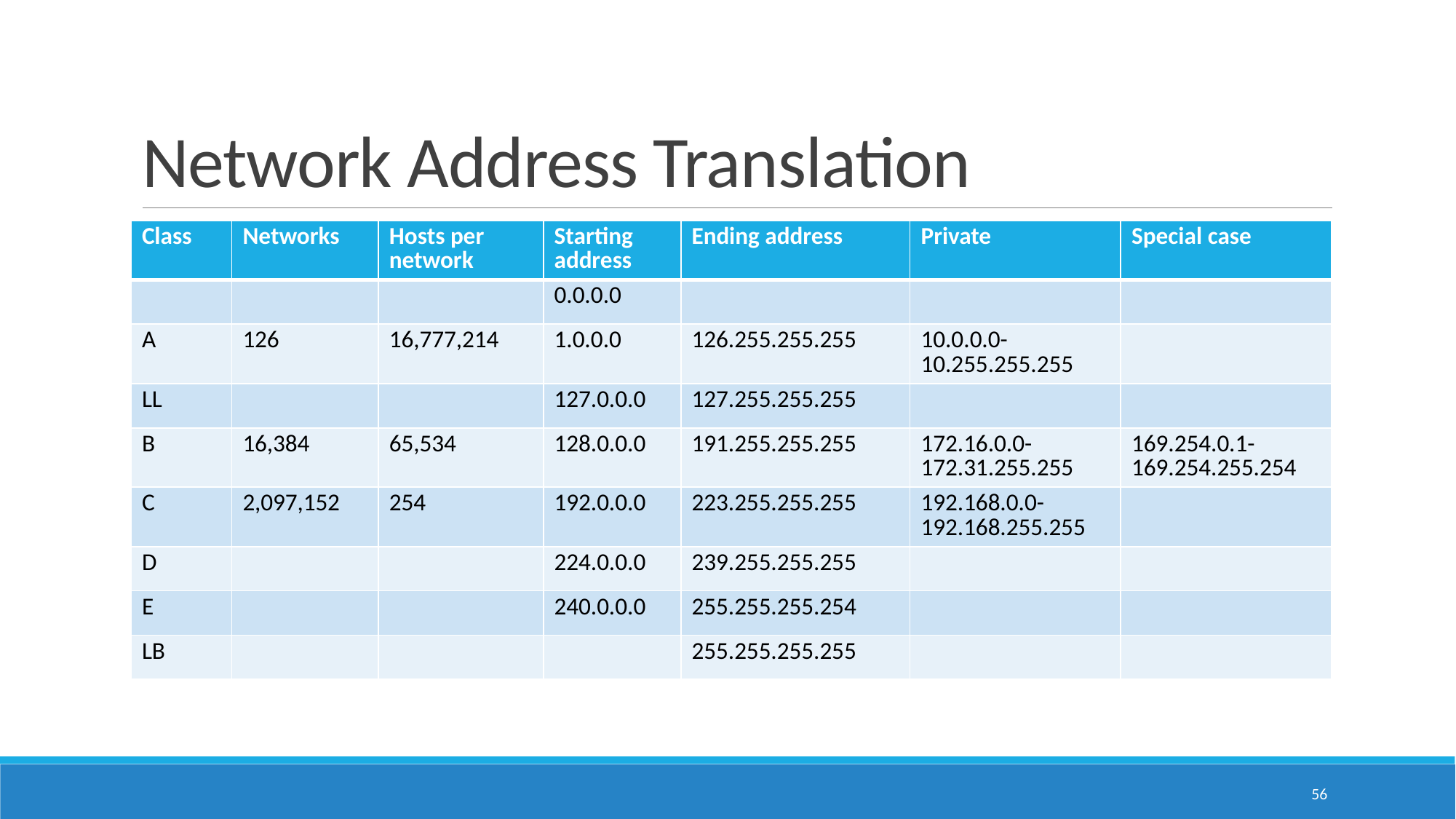

# Network Address Translation
| Class | Networks | Hosts per network | Starting address | Ending address | Private | Special case |
| --- | --- | --- | --- | --- | --- | --- |
|  |  |  | 0.0.0.0 |  |  |  |
| A | 126 | 16,777,214 | 1.0.0.0 | 126.255.255.255 | 10.0.0.0-10.255.255.255 |  |
| LL |  |  | 127.0.0.0 | 127.255.255.255 |  |  |
| B | 16,384 | 65,534 | 128.0.0.0 | 191.255.255.255 | 172.16.0.0-172.31.255.255 | 169.254.0.1-169.254.255.254 |
| C | 2,097,152 | 254 | 192.0.0.0 | 223.255.255.255 | 192.168.0.0-192.168.255.255 |  |
| D |  |  | 224.0.0.0 | 239.255.255.255 |  |  |
| E |  |  | 240.0.0.0 | 255.255.255.254 |  |  |
| LB |  |  |  | 255.255.255.255 |  |  |
56